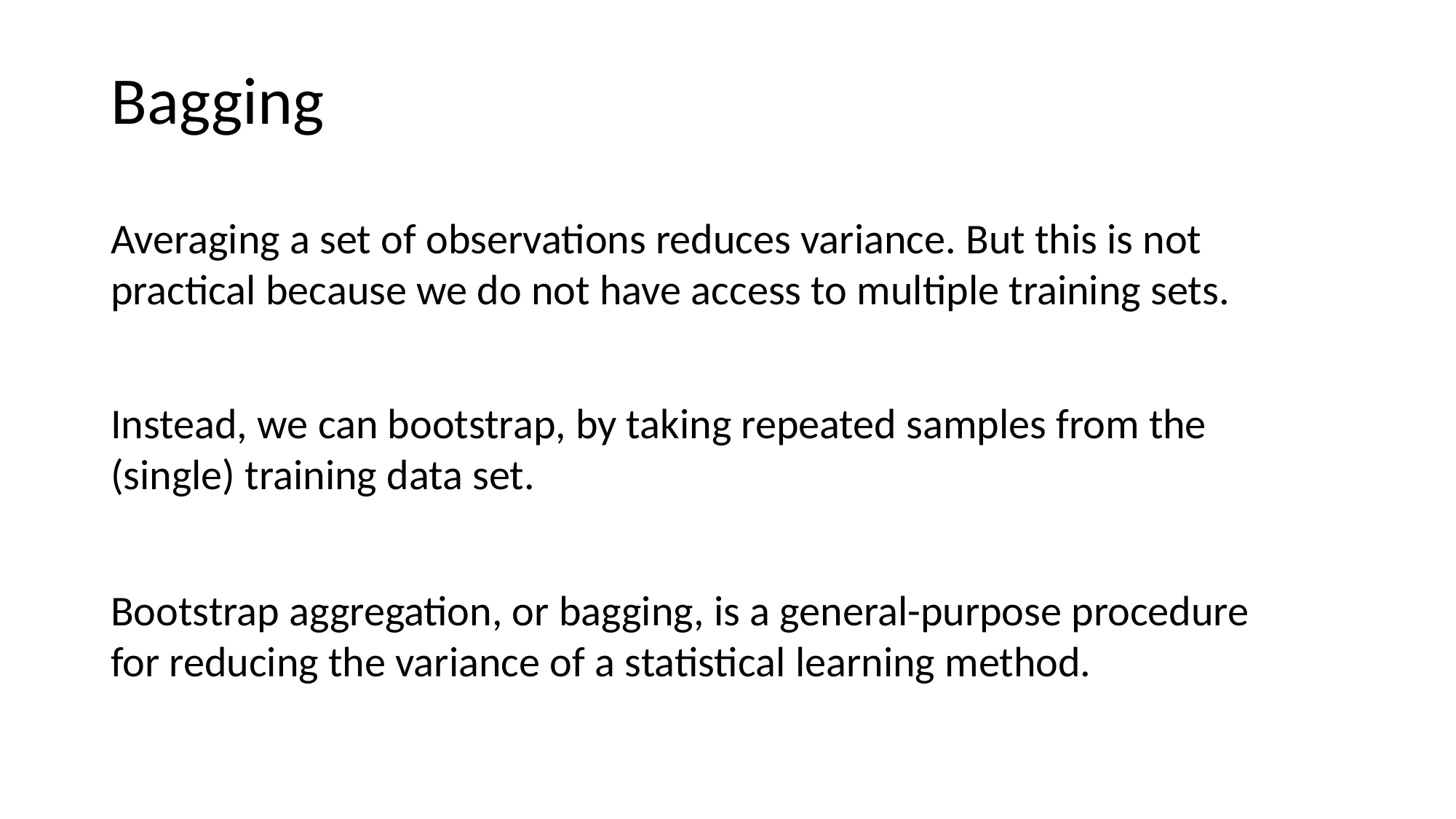

# Bagging
Averaging a set of observations reduces variance. But this is not practical because we do not have access to multiple training sets.

Instead, we can bootstrap, by taking repeated samples from the (single) training data set.
Bootstrap aggregation, or bagging, is a general-purpose procedure for reducing the variance of a statistical learning method.